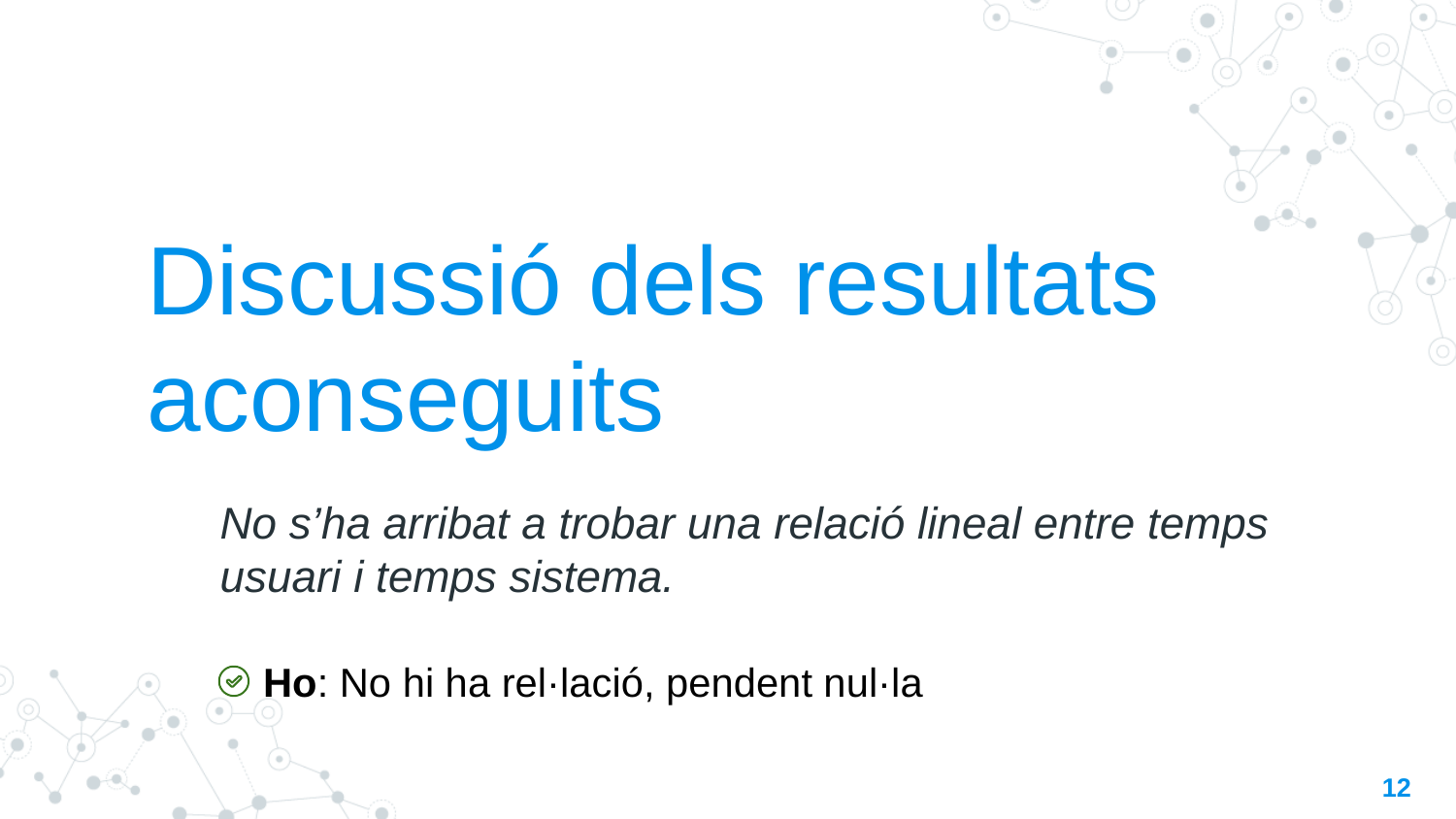

# Discussió dels resultats aconseguits
No s’ha arribat a trobar una relació lineal entre temps usuari i temps sistema.

Ho: No hi ha rel·lació, pendent nul·la

12